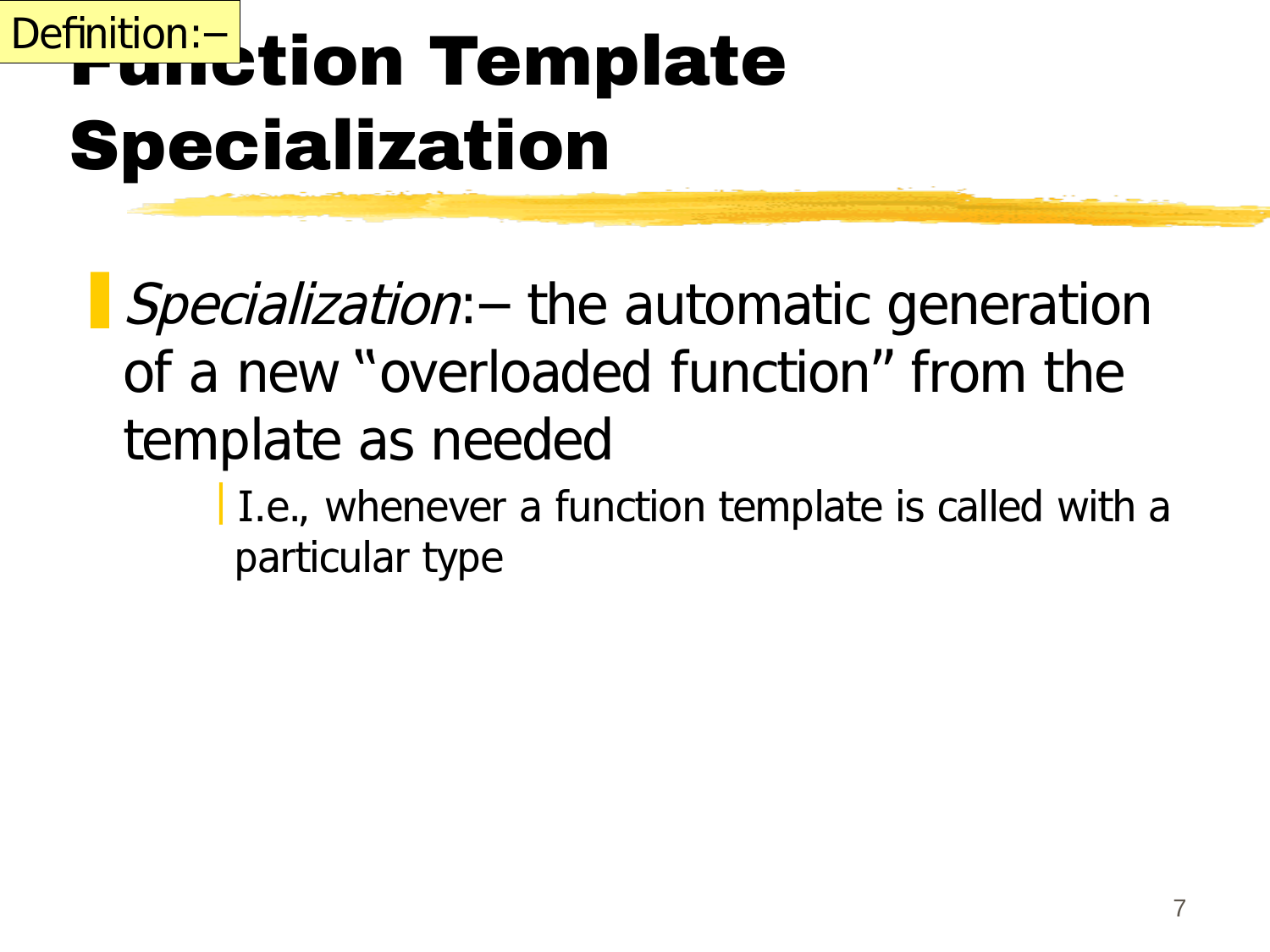

Definition:–
# Function Template Specialization
Specialization:– the automatic generation of a new “overloaded function” from the template as needed
I.e., whenever a function template is called with a particular type
7